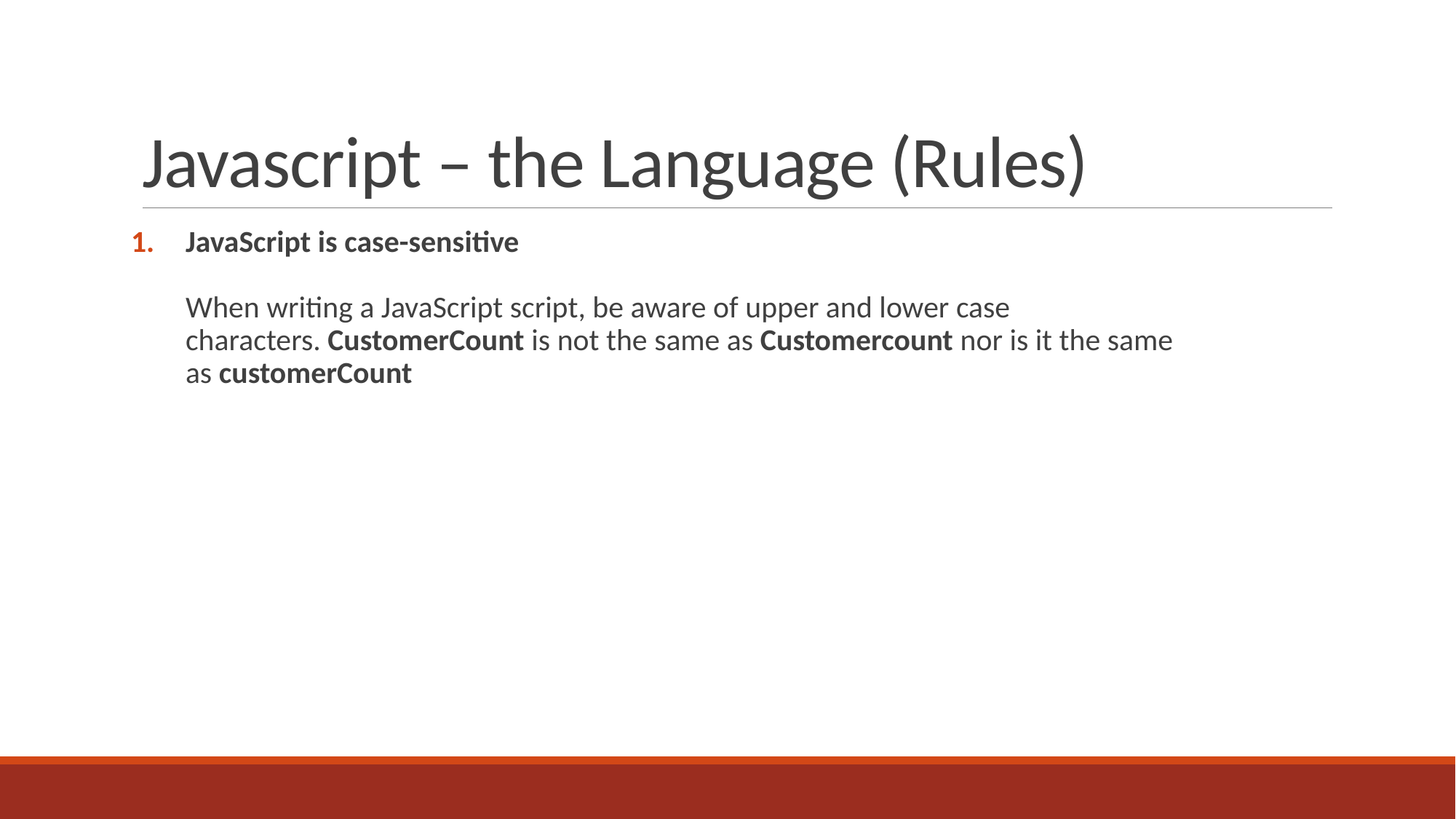

# Javascript – the Language (Rules)
JavaScript is case-sensitive
When writing a JavaScript script, be aware of upper and lower case characters. CustomerCount is not the same as Customercount nor is it the same as customerCount